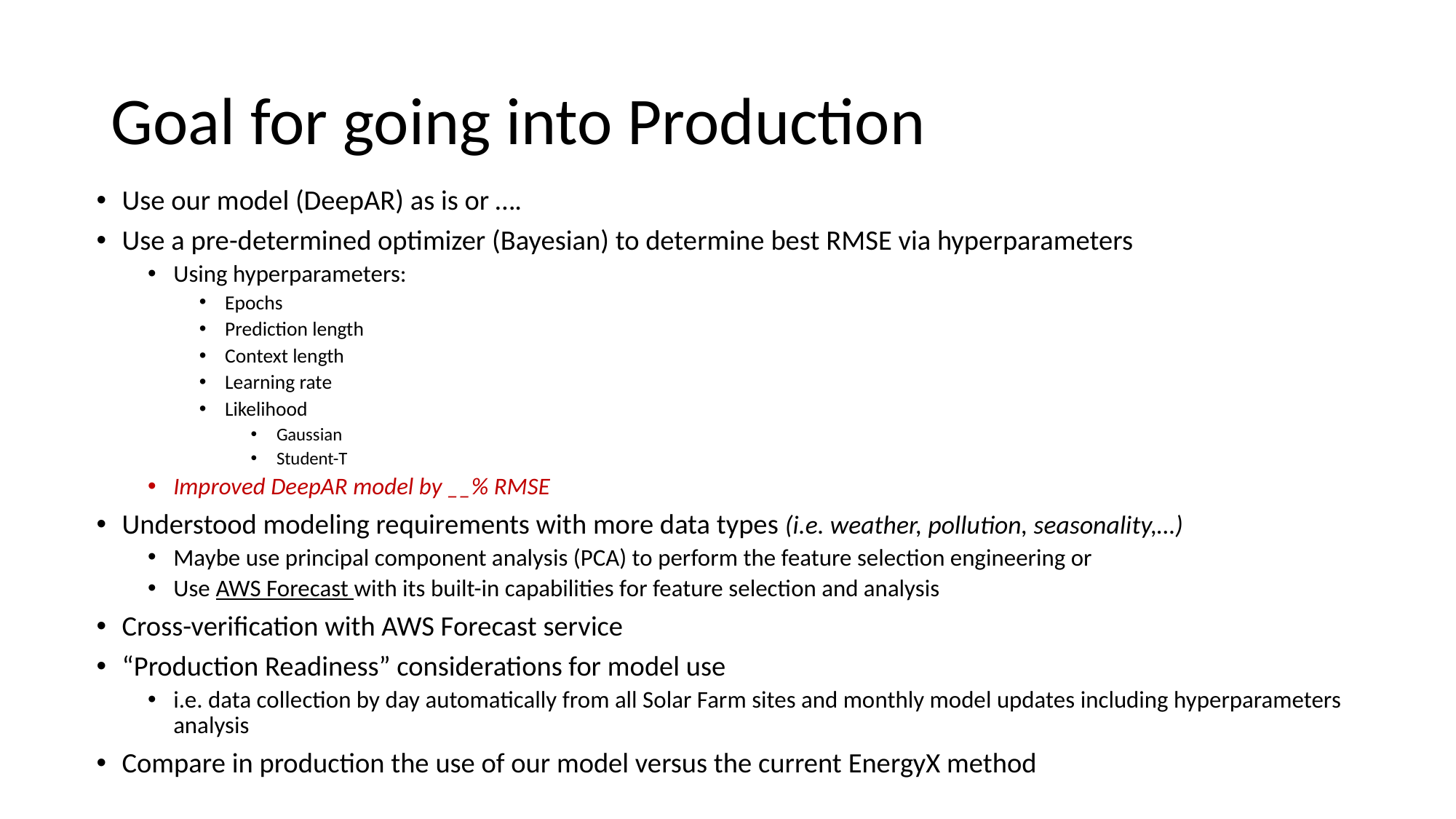

# Goal for going into Production
Use our model (DeepAR) as is or ….
Use a pre-determined optimizer (Bayesian) to determine best RMSE via hyperparameters
Using hyperparameters:
Epochs
Prediction length
Context length
Learning rate
Likelihood
Gaussian
Student-T
Improved DeepAR model by __% RMSE
Understood modeling requirements with more data types (i.e. weather, pollution, seasonality,…)
Maybe use principal component analysis (PCA) to perform the feature selection engineering or
Use AWS Forecast with its built-in capabilities for feature selection and analysis
Cross-verification with AWS Forecast service
“Production Readiness” considerations for model use
i.e. data collection by day automatically from all Solar Farm sites and monthly model updates including hyperparameters analysis
Compare in production the use of our model versus the current EnergyX method